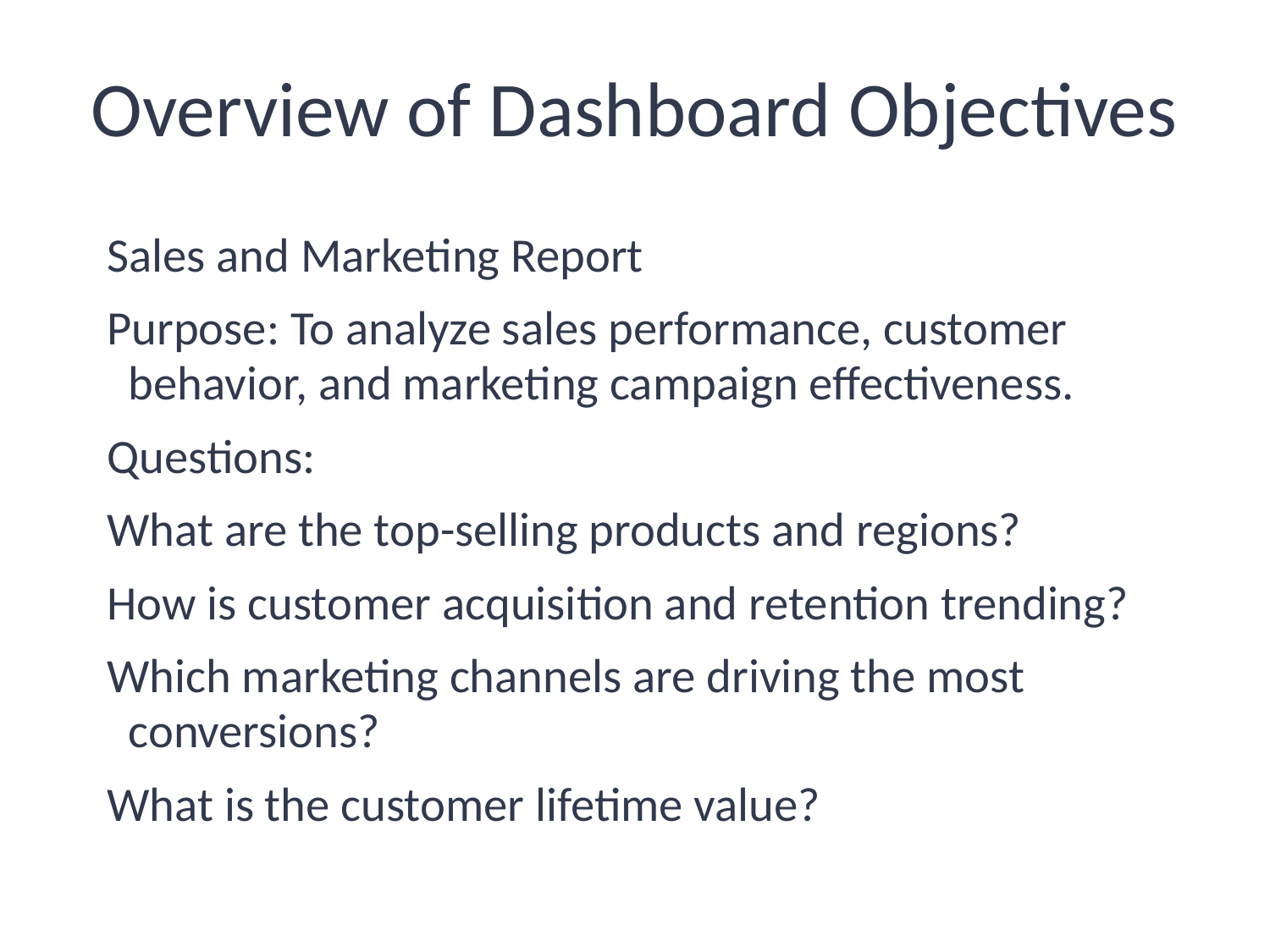

# Overview of Dashboard Objectives

Sales and Marketing Report
Purpose: To analyze sales performance, customer behavior, and marketing campaign effectiveness.
Questions:
What are the top-selling products and regions?
How is customer acquisition and retention trending?
Which marketing channels are driving the most conversions?
What is the customer lifetime value?